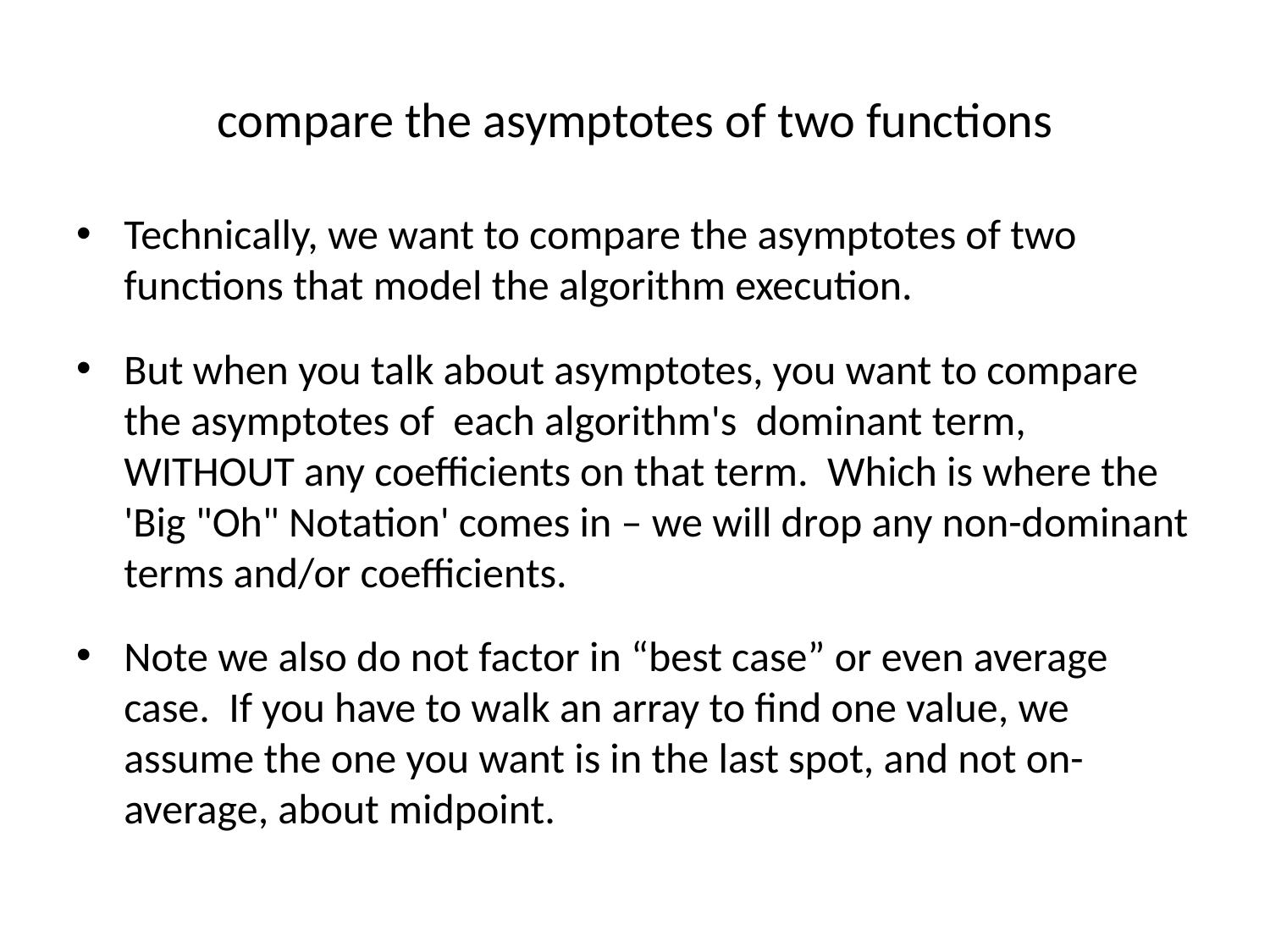

# compare the asymptotes of two functions
Technically, we want to compare the asymptotes of two functions that model the algorithm execution.

But when you talk about asymptotes, you want to compare the asymptotes of  each algorithm's  dominant term, WITHOUT any coefficients on that term.  Which is where the 'Big "Oh" Notation' comes in – we will drop any non-dominant terms and/or coefficients.

Note we also do not factor in “best case” or even average case.  If you have to walk an array to find one value, we assume the one you want is in the last spot, and not on-average, about midpoint.